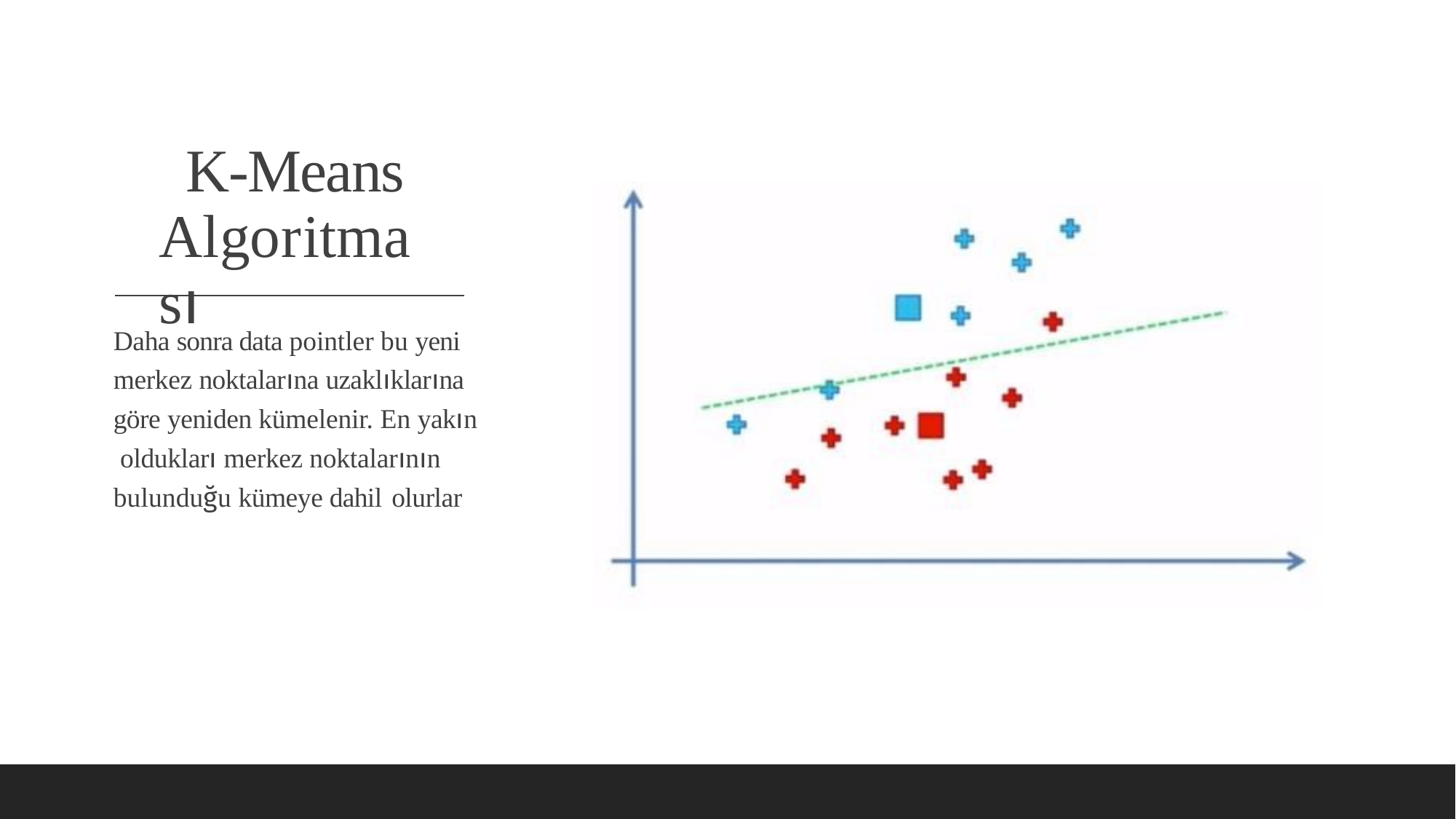

# K-Means  Algoritması

Daha sonra data pointler bu yeni  merkez noktalarına uzaklıklarına  göre yeniden kümelenir. En yakın  oldukları merkez noktalarının  bulunduğu kümeye dahil olurlar